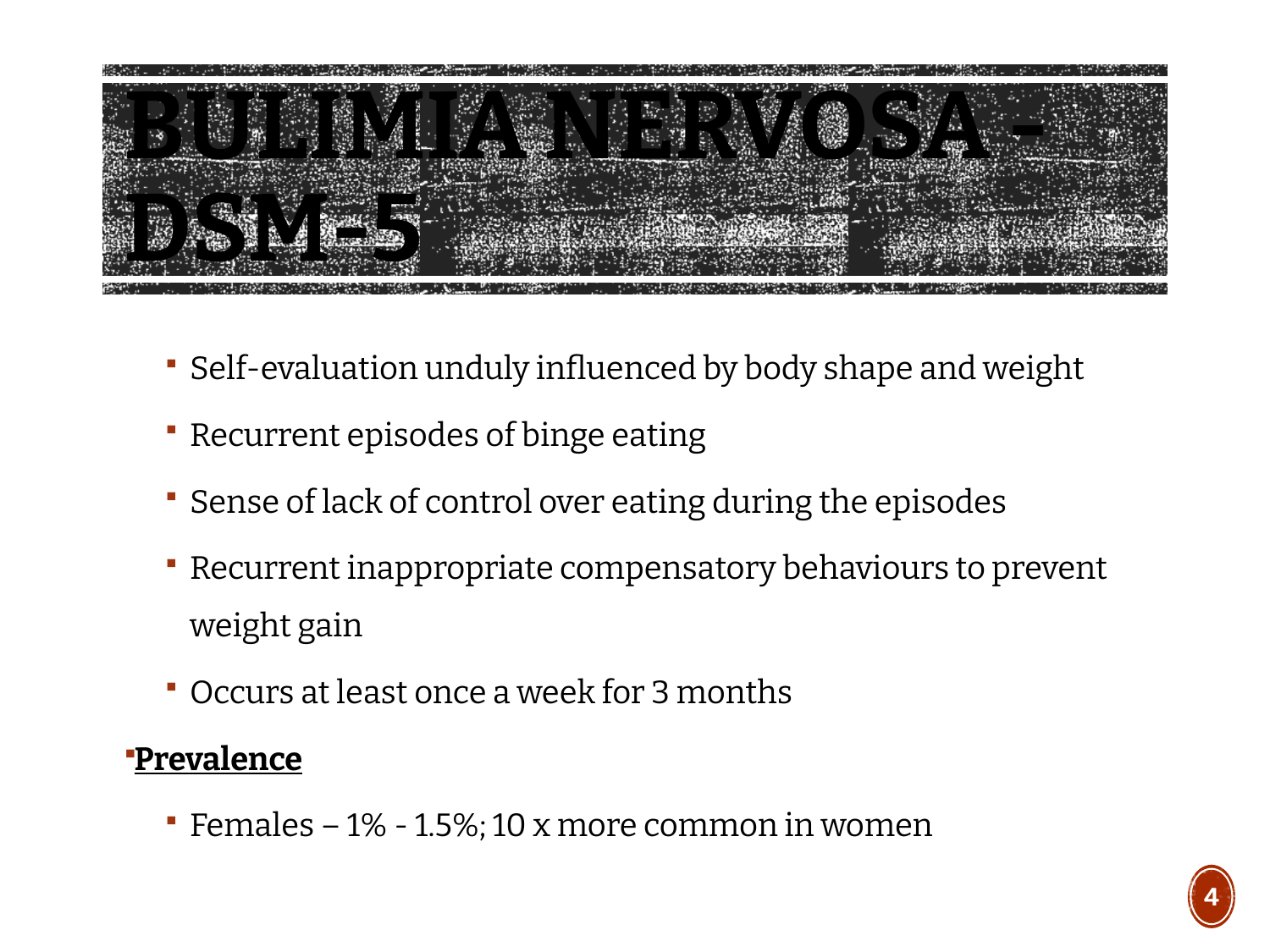

# Bulimia Nervosa - DSM-5

Self-evaluation unduly influenced by body shape and weight
Recurrent episodes of binge eating
Sense of lack of control over eating during the episodes
Recurrent inappropriate compensatory behaviours to prevent weight gain
Occurs at least once a week for 3 months
Prevalence
Females – 1% - 1.5%; 10 x more common in women

4